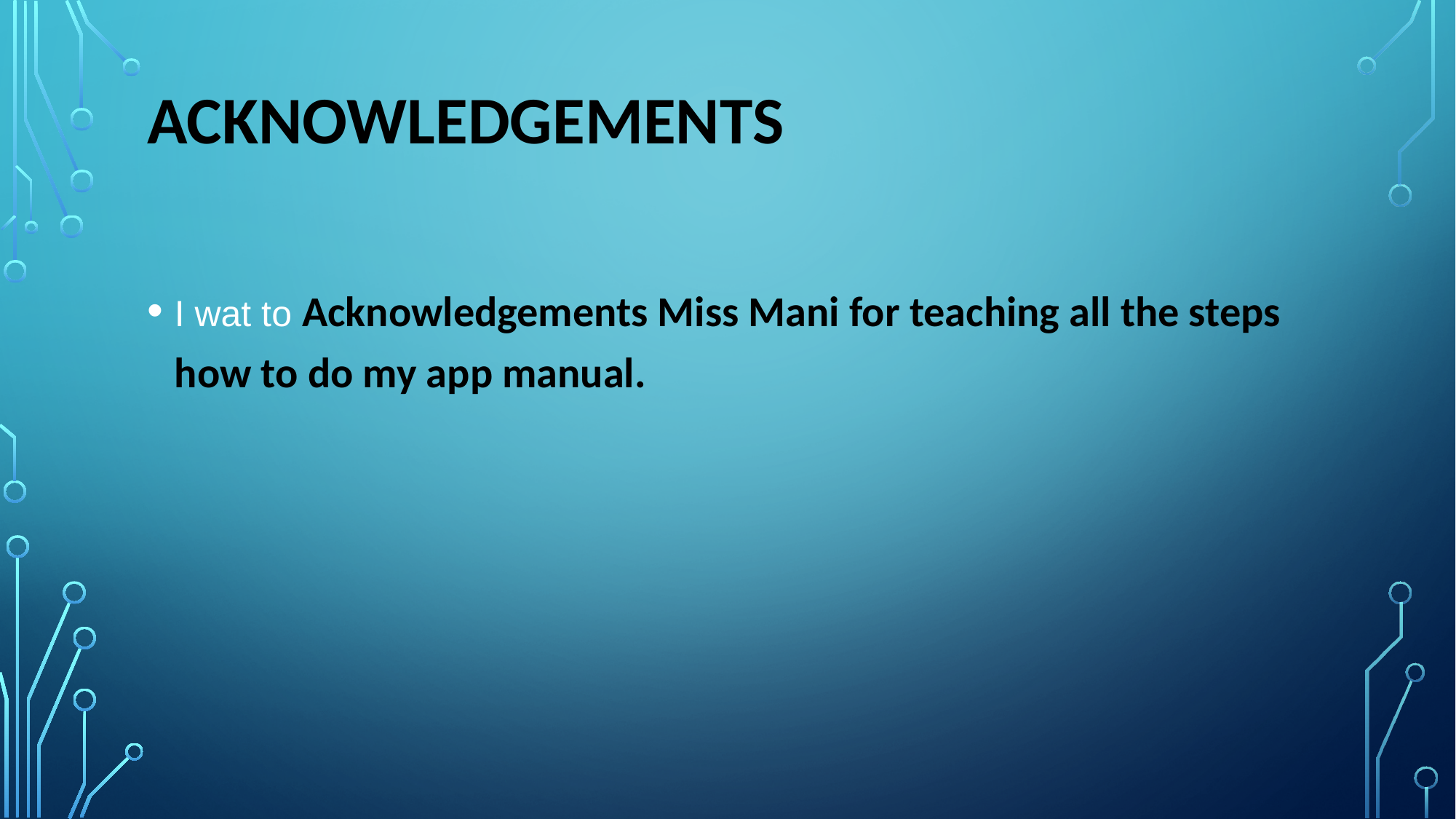

# Acknowledgements
I wat to Acknowledgements Miss Mani for teaching all the steps how to do my app manual.